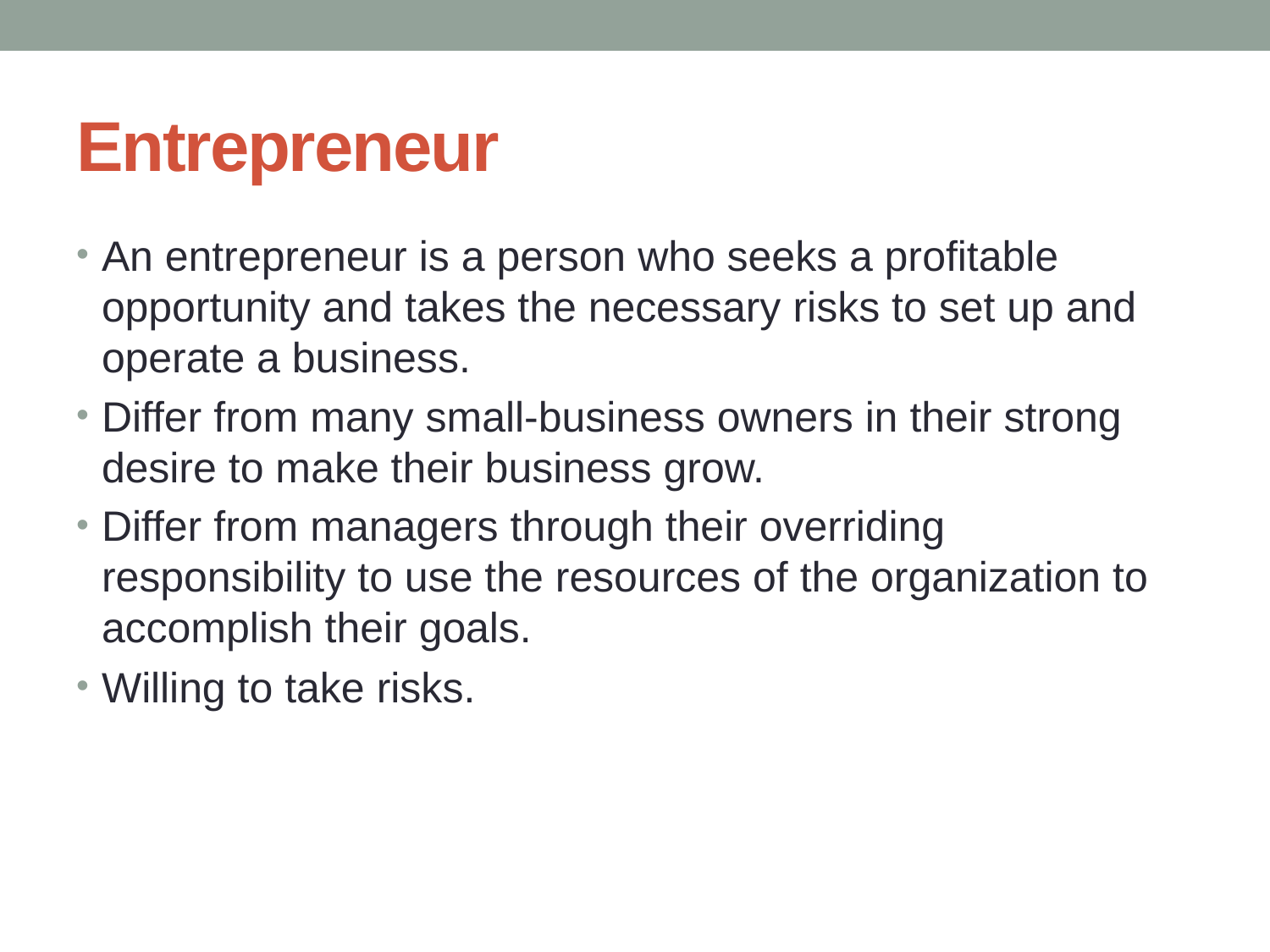

# Entrepreneur
An entrepreneur is a person who seeks a profitable opportunity and takes the necessary risks to set up and operate a business.
Differ from many small-business owners in their strong desire to make their business grow.
Differ from managers through their overriding responsibility to use the resources of the organization to accomplish their goals.
Willing to take risks.